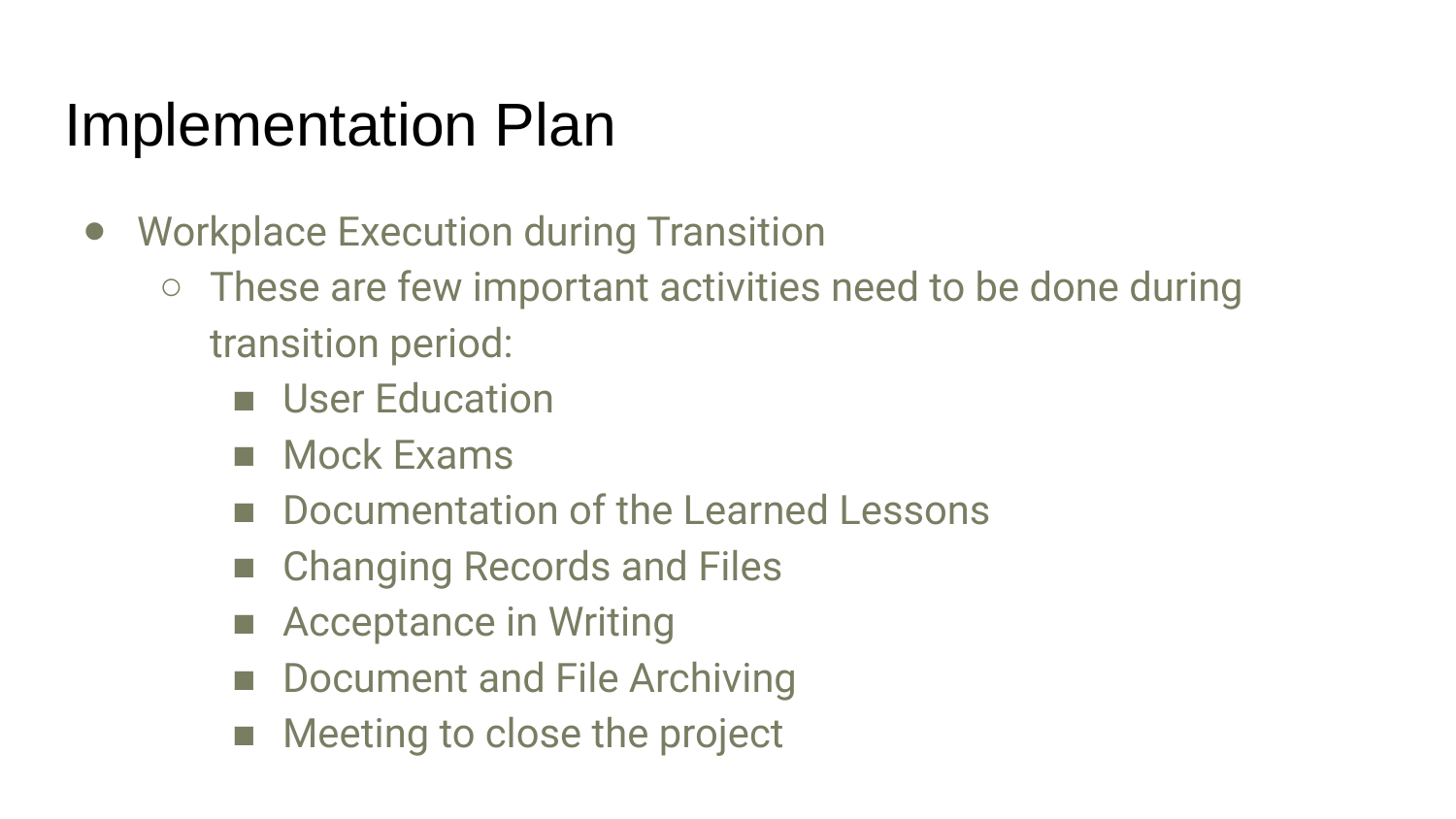

# Implementation Plan
Workplace Execution during Transition
These are few important activities need to be done during transition period:
User Education
Mock Exams
Documentation of the Learned Lessons
Changing Records and Files
Acceptance in Writing
Document and File Archiving
Meeting to close the project